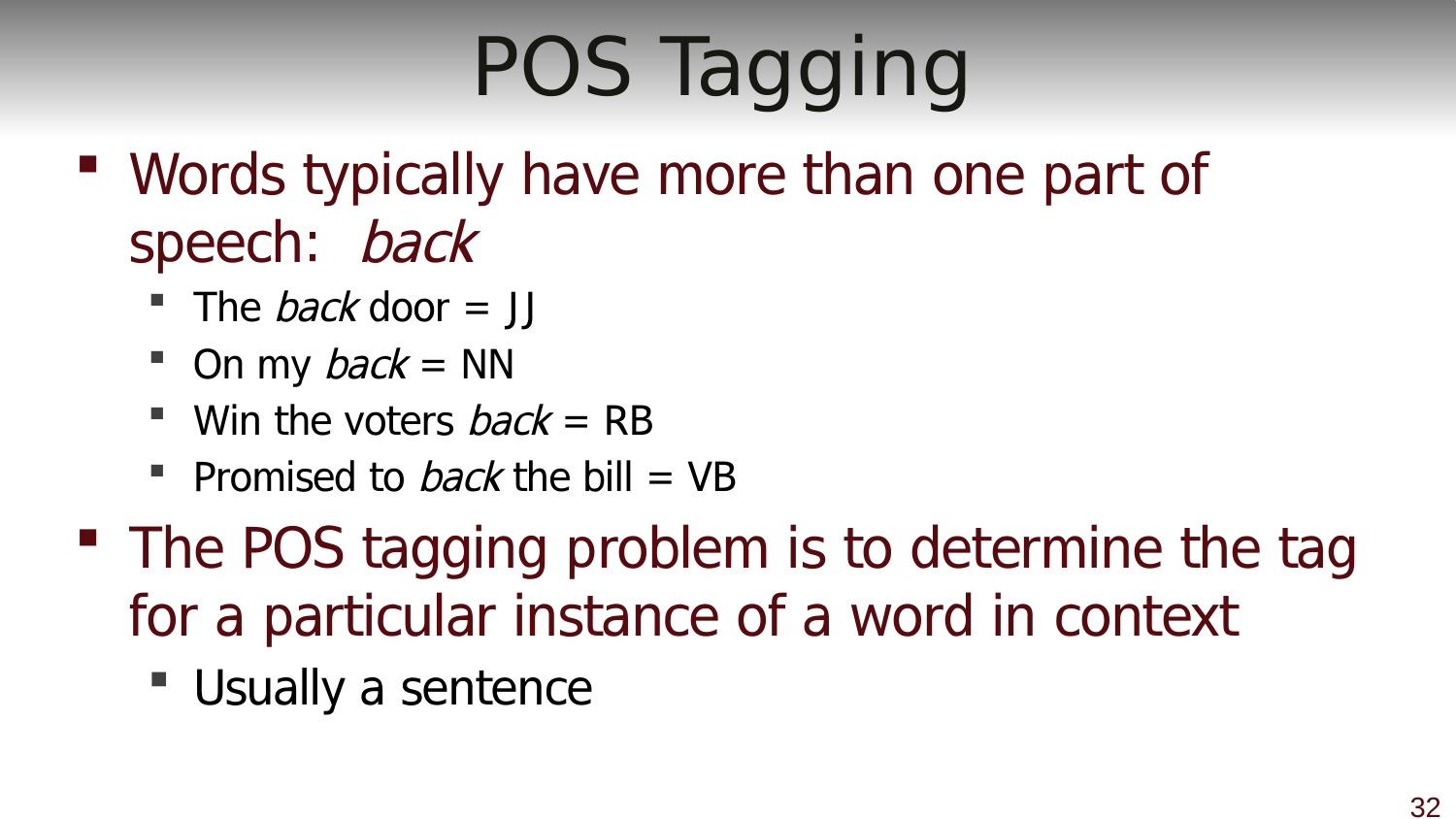

# POS Tagging
Words typically have more than one part of speech:  back
The back door = JJ
On my back = NN
Win the voters back = RB
Promised to back the bill = VB
The POS tagging problem is to determine the tag for a particular instance of a word in context
Usually a sentence
32